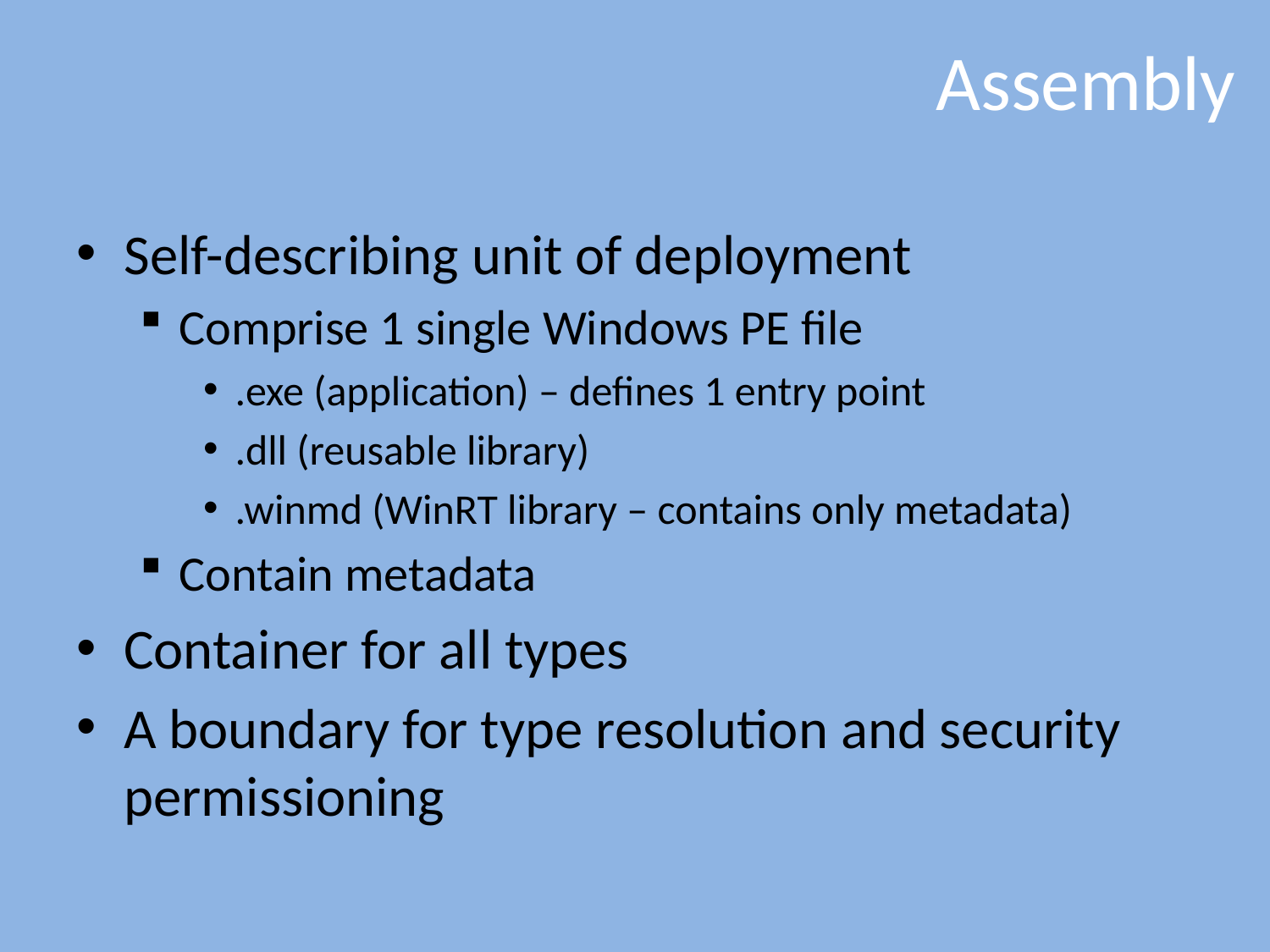

# Assembly
Self-describing unit of deployment
Comprise 1 single Windows PE file
.exe (application) – defines 1 entry point
.dll (reusable library)
.winmd (WinRT library – contains only metadata)
Contain metadata
Container for all types
A boundary for type resolution and security permissioning